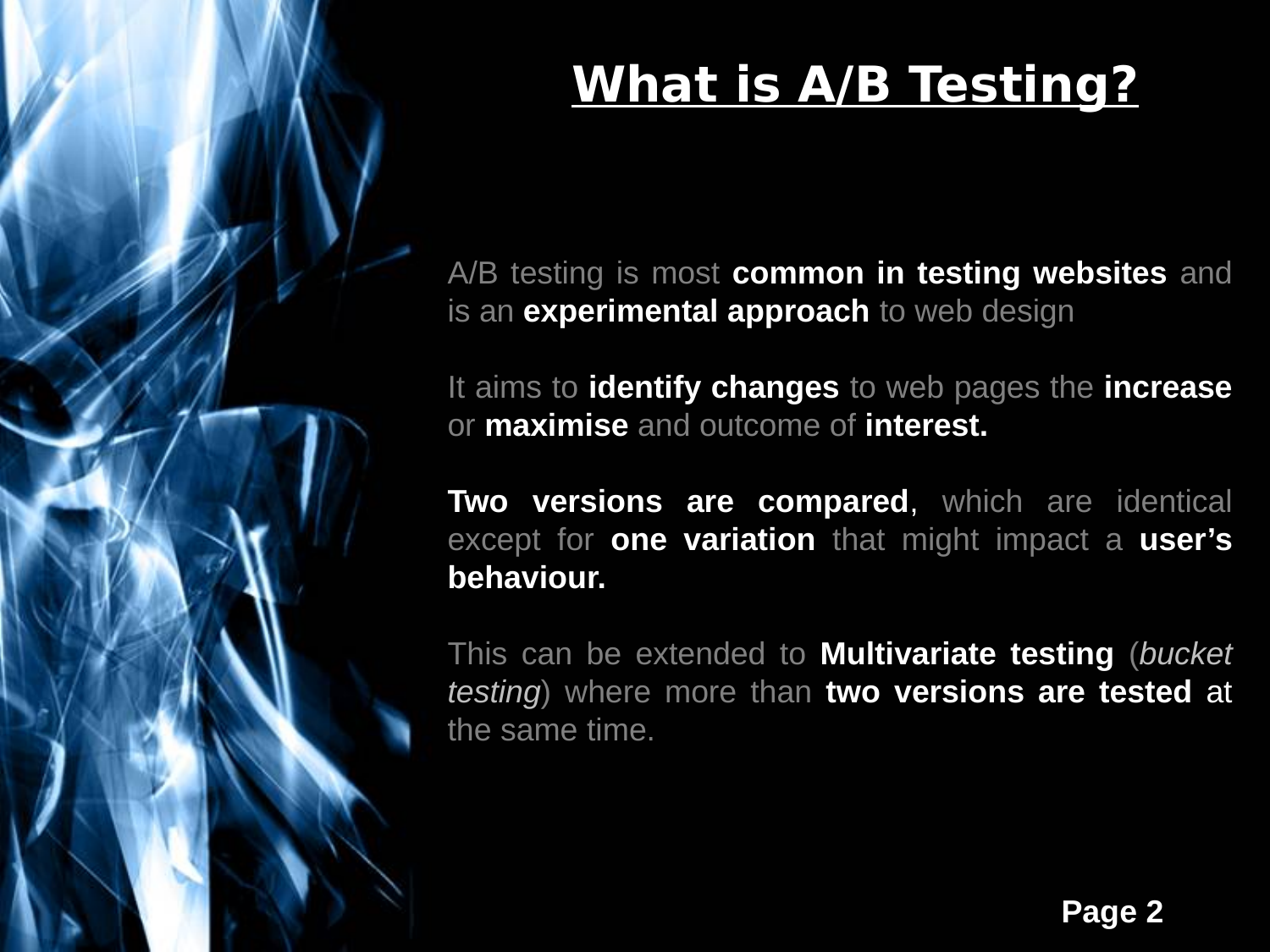

What is A/B Testing?
A/B testing is most common in testing websites and is an experimental approach to web design

It aims to identify changes to web pages the increase or maximise and outcome of interest.

Two versions are compared, which are identical except for one variation that might impact a user’s behaviour.

This can be extended to Multivariate testing (bucket testing) where more than two versions are tested at the same time.